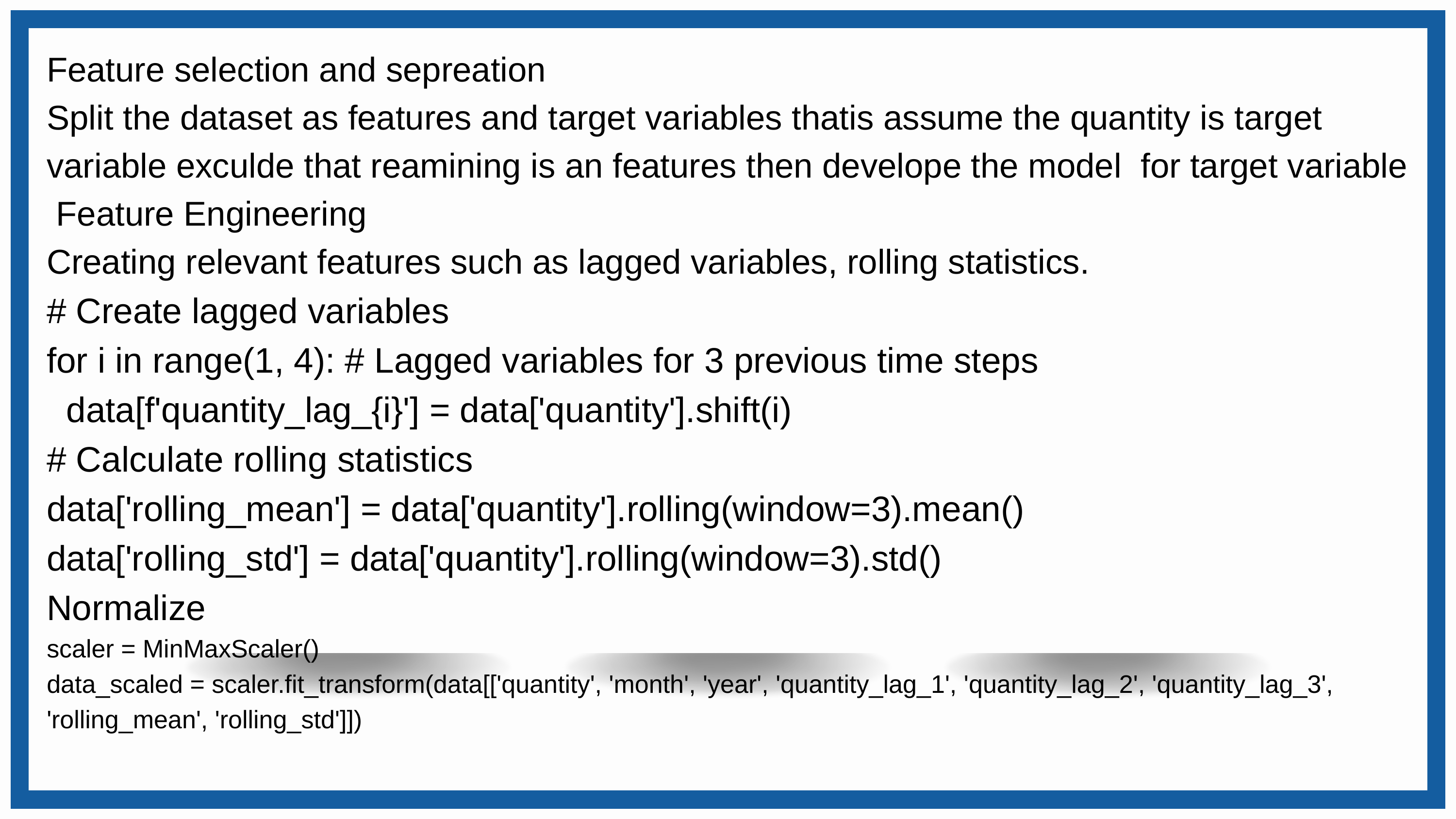

Feature selection and sepreation
Split the dataset as features and target variables thatis assume the quantity is target variable exculde that reamining is an features then develope the model  for target variable
 Feature Engineering
Creating relevant features such as lagged variables, rolling statistics.
# Create lagged variables
for i in range(1, 4): # Lagged variables for 3 previous time steps
  data[f'quantity_lag_{i}'] = data['quantity'].shift(i)
# Calculate rolling statistics
data['rolling_mean'] = data['quantity'].rolling(window=3).mean()
data['rolling_std'] = data['quantity'].rolling(window=3).std()
Normalize
scaler = MinMaxScaler()
data_scaled = scaler.fit_transform(data[['quantity', 'month', 'year', 'quantity_lag_1', 'quantity_lag_2', 'quantity_lag_3', 'rolling_mean', 'rolling_std']])